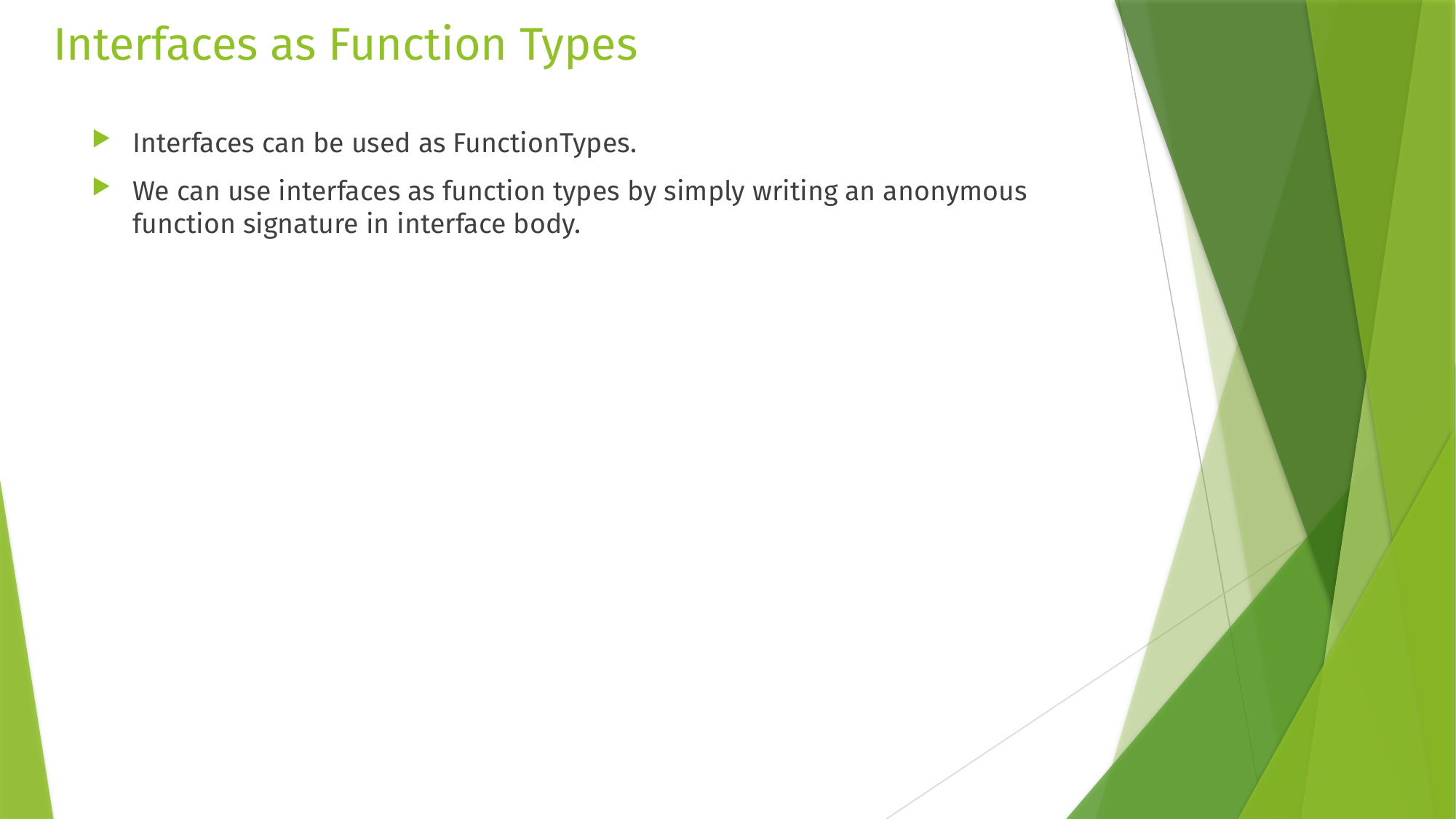

# Interfaces as Function Types
Interfaces can be used as FunctionTypes.
We can use interfaces as function types by simply writing an anonymous function signature in interface body.